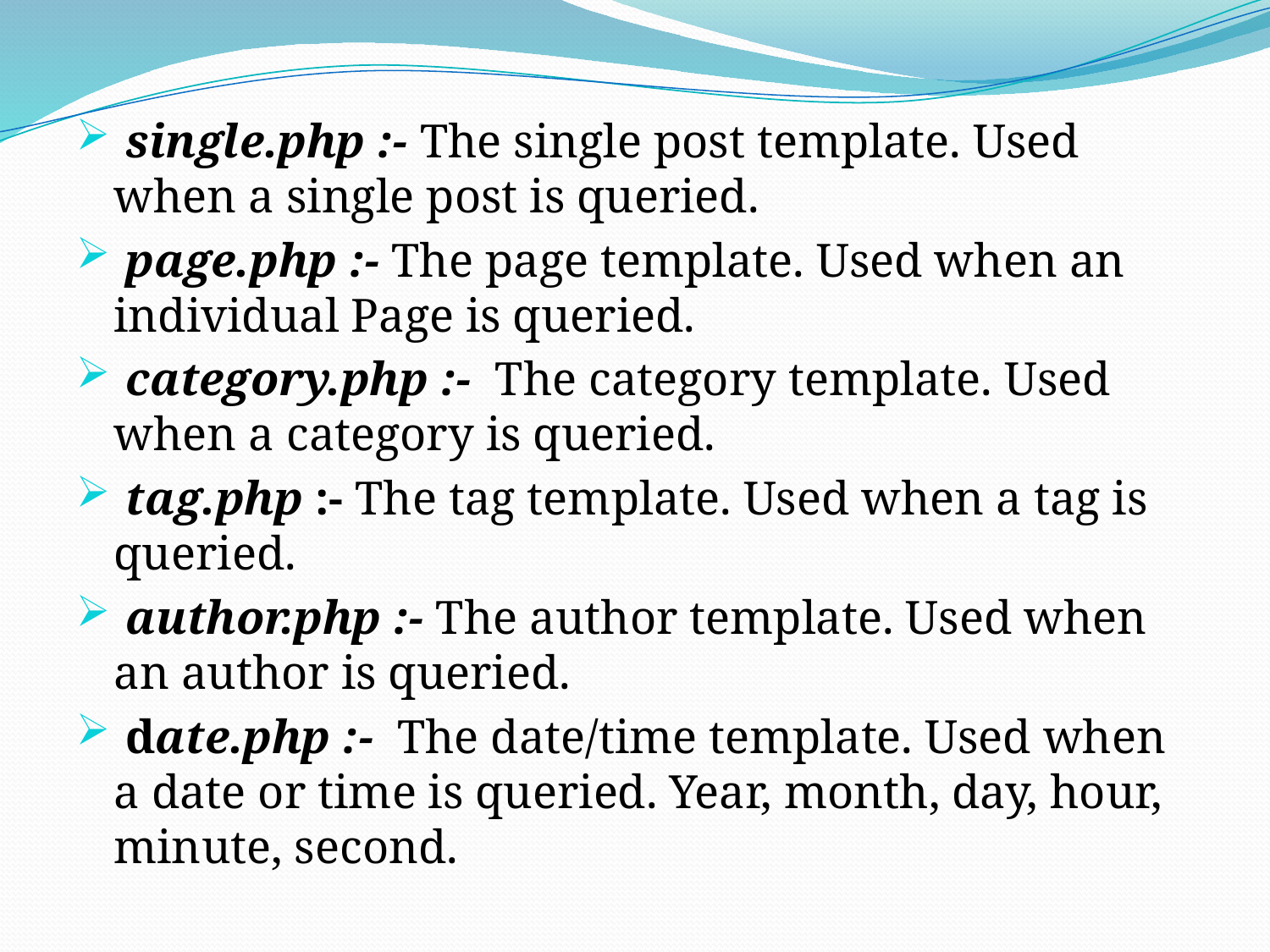

single.php :- The single post template. Used when a single post is queried.
 page.php :- The page template. Used when an individual Page is queried.
 category.php :-  The category template. Used when a category is queried.
 tag.php :- The tag template. Used when a tag is queried.
 author.php :- The author template. Used when an author is queried.
 date.php :-  The date/time template. Used when a date or time is queried. Year, month, day, hour, minute, second.